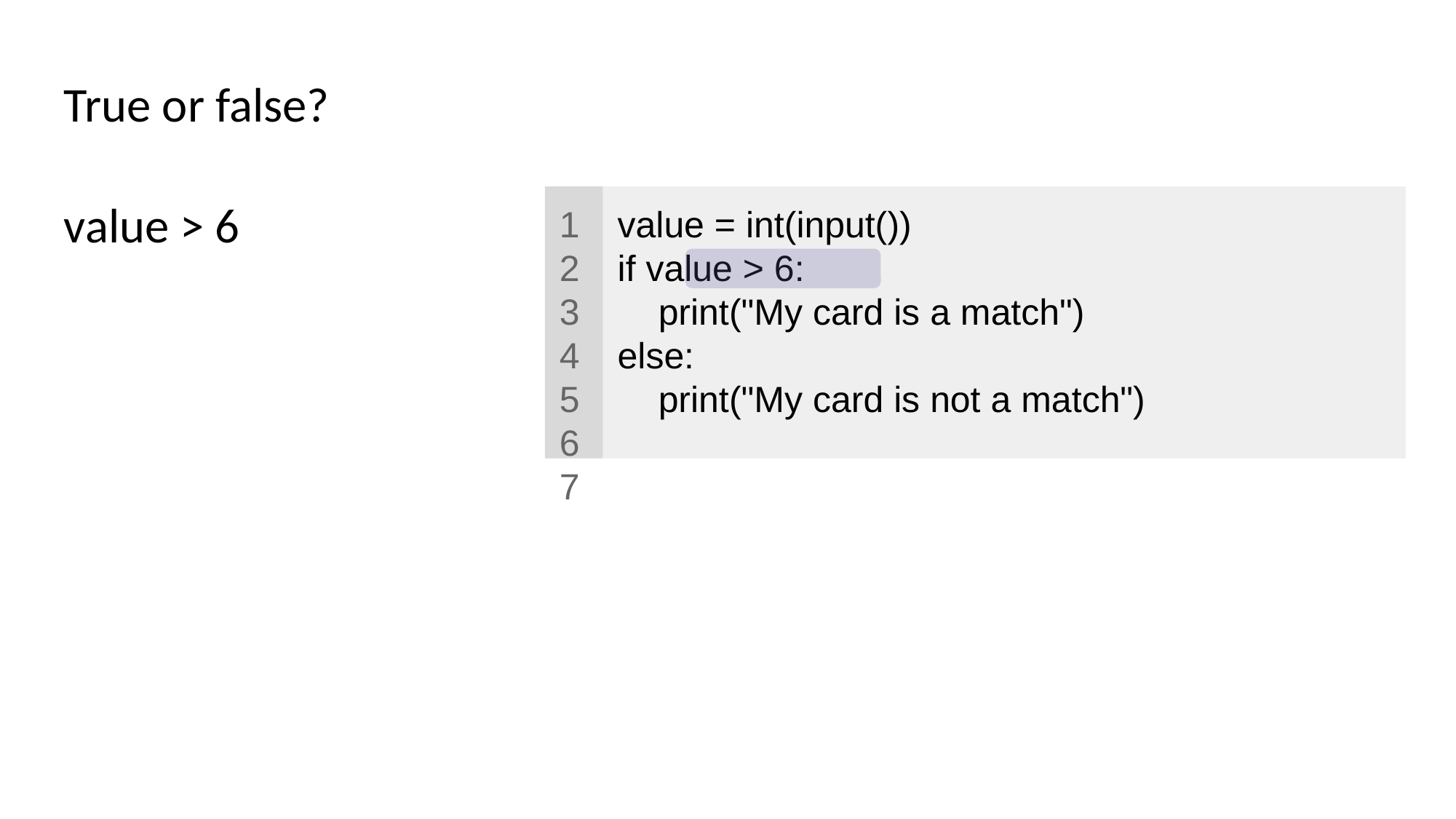

# True or false?
value > 6
1
2
3
4
5
6
7
value = int(input())
if value > 6:
    print("My card is a match")
else:
    print("My card is not a match")